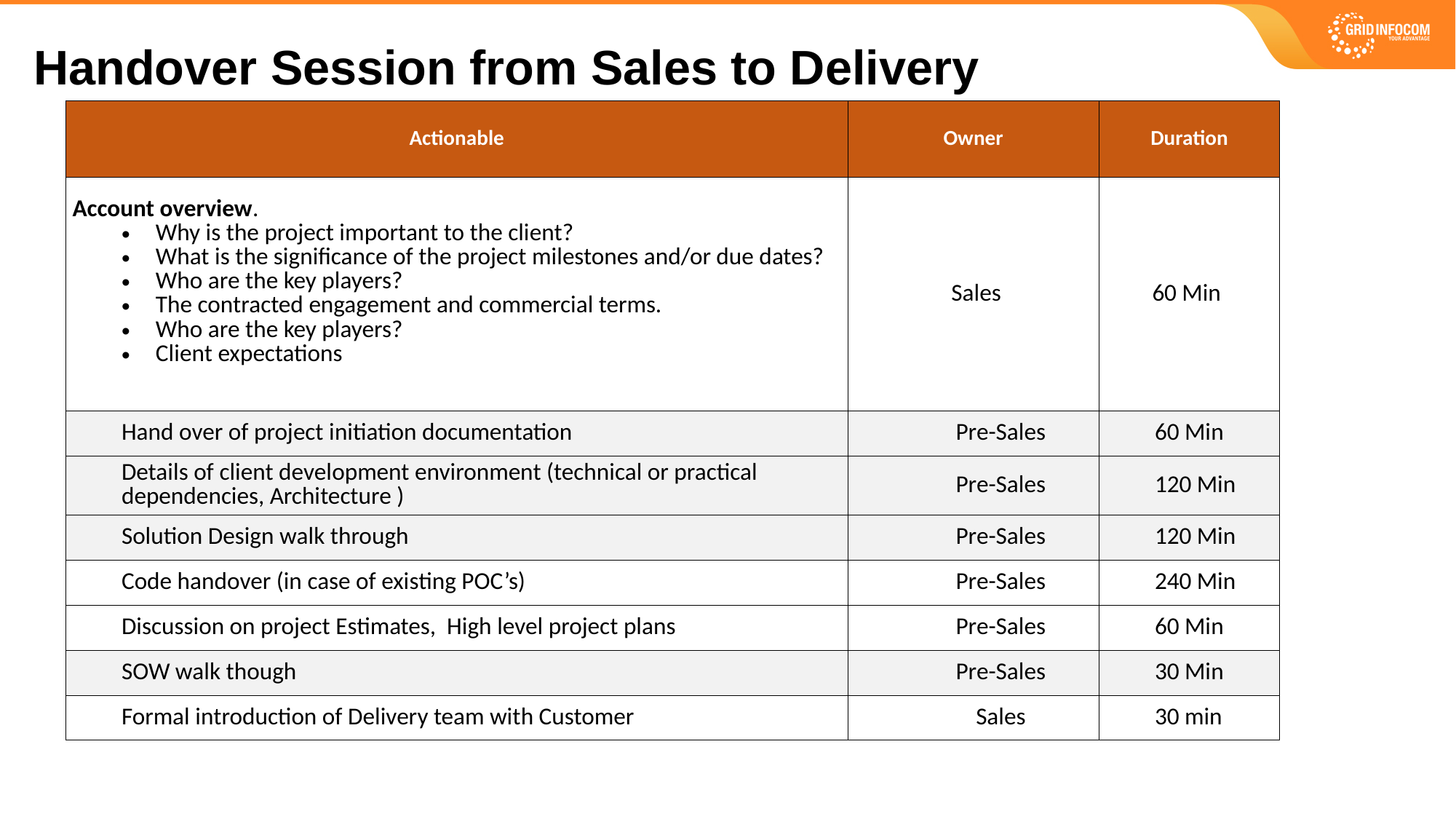

Handover Session from Sales to Delivery
| Actionable | Owner | Duration |
| --- | --- | --- |
| Account overview. Why is the project important to the client? What is the significance of the project milestones and/or due dates? Who are the key players? The contracted engagement and commercial terms. Who are the key players? Client expectations | Sales | 60 Min |
| Hand over of project initiation documentation | Pre-Sales | 60 Min |
| Details of client development environment (technical or practical dependencies, Architecture ) | Pre-Sales | 120 Min |
| Solution Design walk through | Pre-Sales | 120 Min |
| Code handover (in case of existing POC’s) | Pre-Sales | 240 Min |
| Discussion on project Estimates, High level project plans | Pre-Sales | 60 Min |
| SOW walk though | Pre-Sales | 30 Min |
| Formal introduction of Delivery team with Customer | Sales | 30 min |